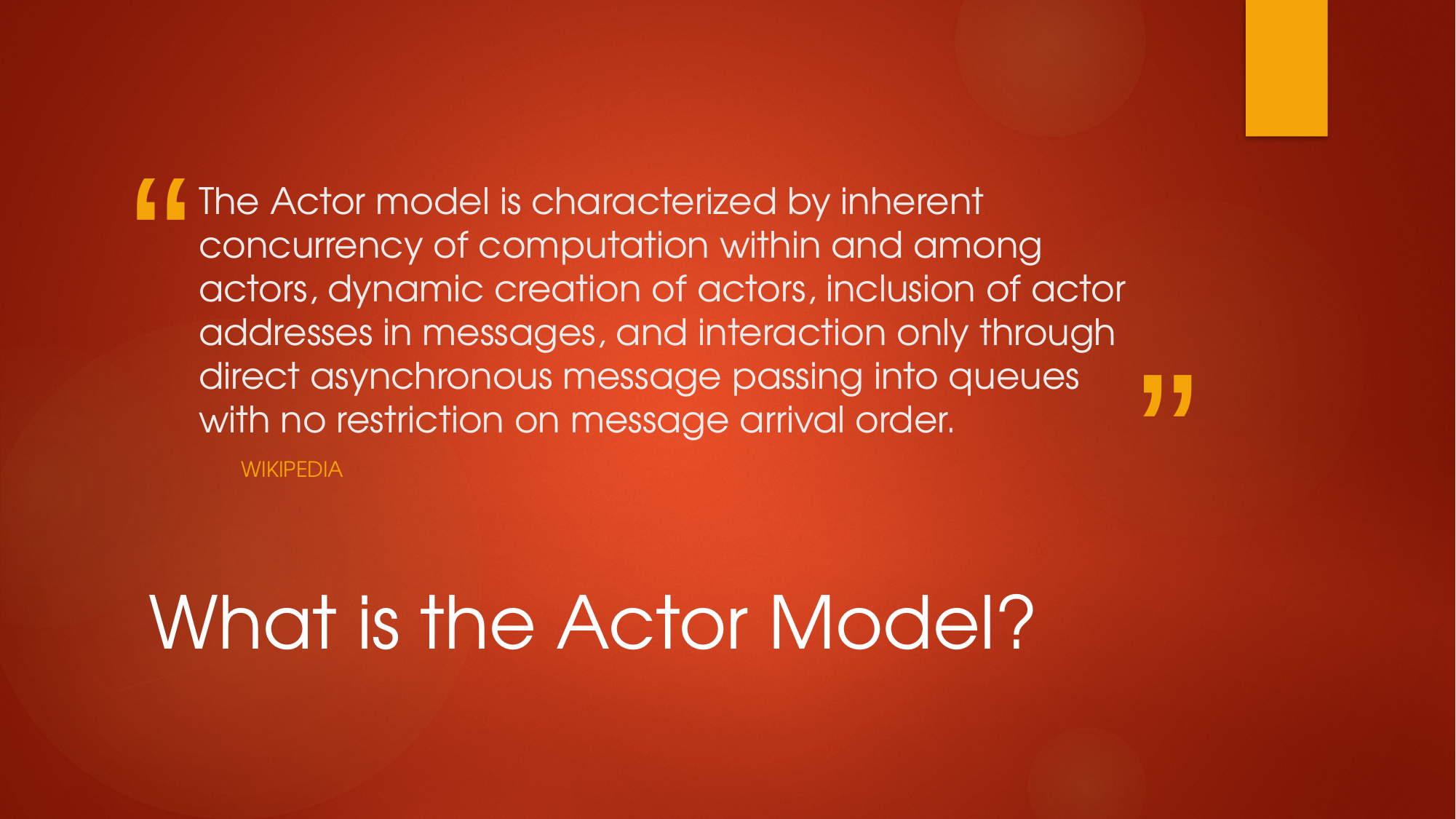

# The Actor model is characterized by inherent concurrency of computation within and among actors, dynamic creation of actors, inclusion of actor addresses in messages, and interaction only through direct asynchronous message passing into queues with no restriction on message arrival order.
Wikipedia
What is the Actor Model?